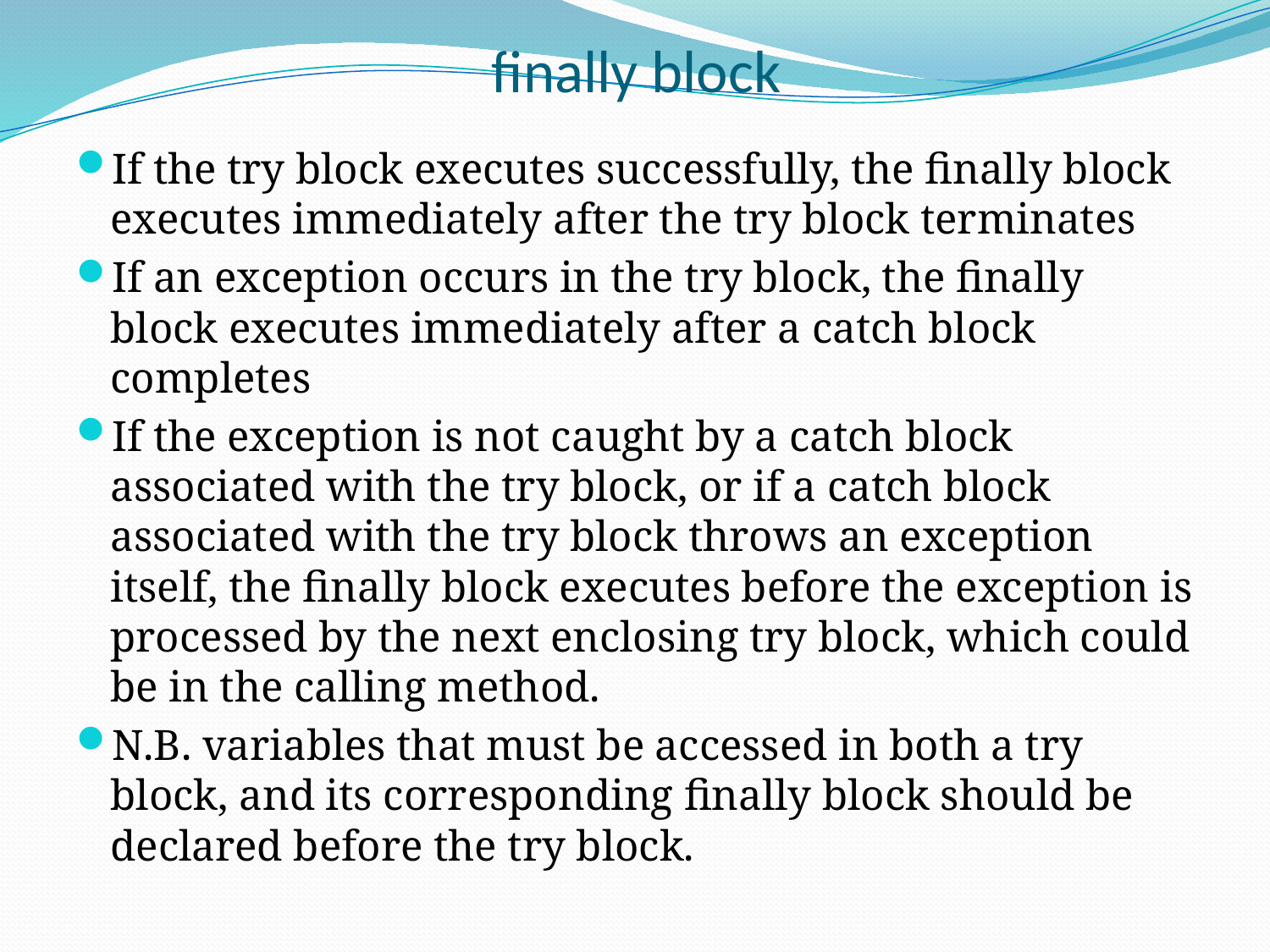

# finally block
If the try block executes successfully, the finally block executes immediately after the try block terminates
If an exception occurs in the try block, the finally block executes immediately after a catch block completes
If the exception is not caught by a catch block associated with the try block, or if a catch block associated with the try block throws an exception itself, the finally block executes before the exception is processed by the next enclosing try block, which could be in the calling method.
N.B. variables that must be accessed in both a try block, and its corresponding finally block should be declared before the try block.